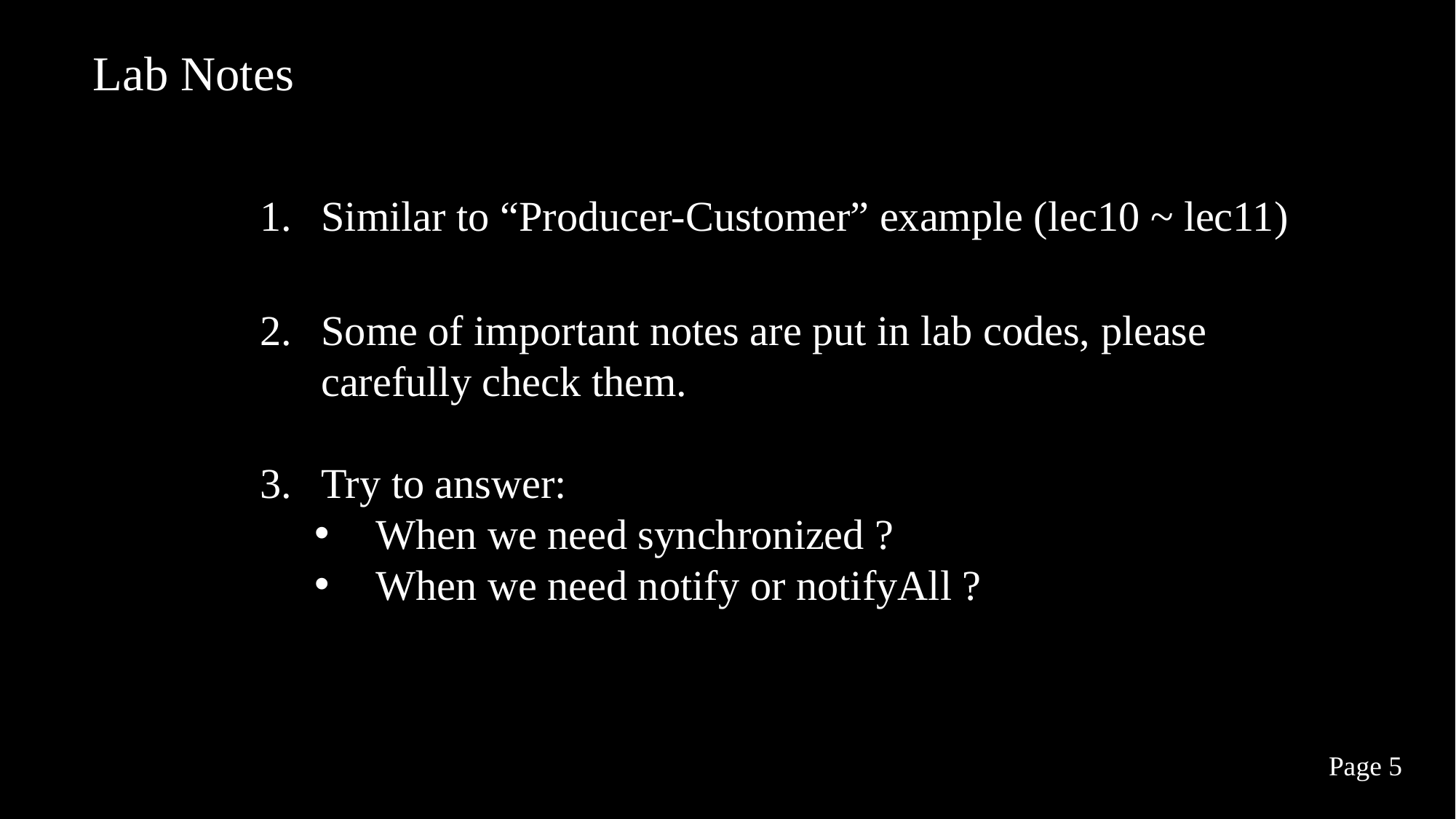

Lab Notes
Similar to “Producer-Customer” example (lec10 ~ lec11)
Some of important notes are put in lab codes, please carefully check them.

Try to answer:
When we need synchronized ?
When we need notify or notifyAll ?
Page 5